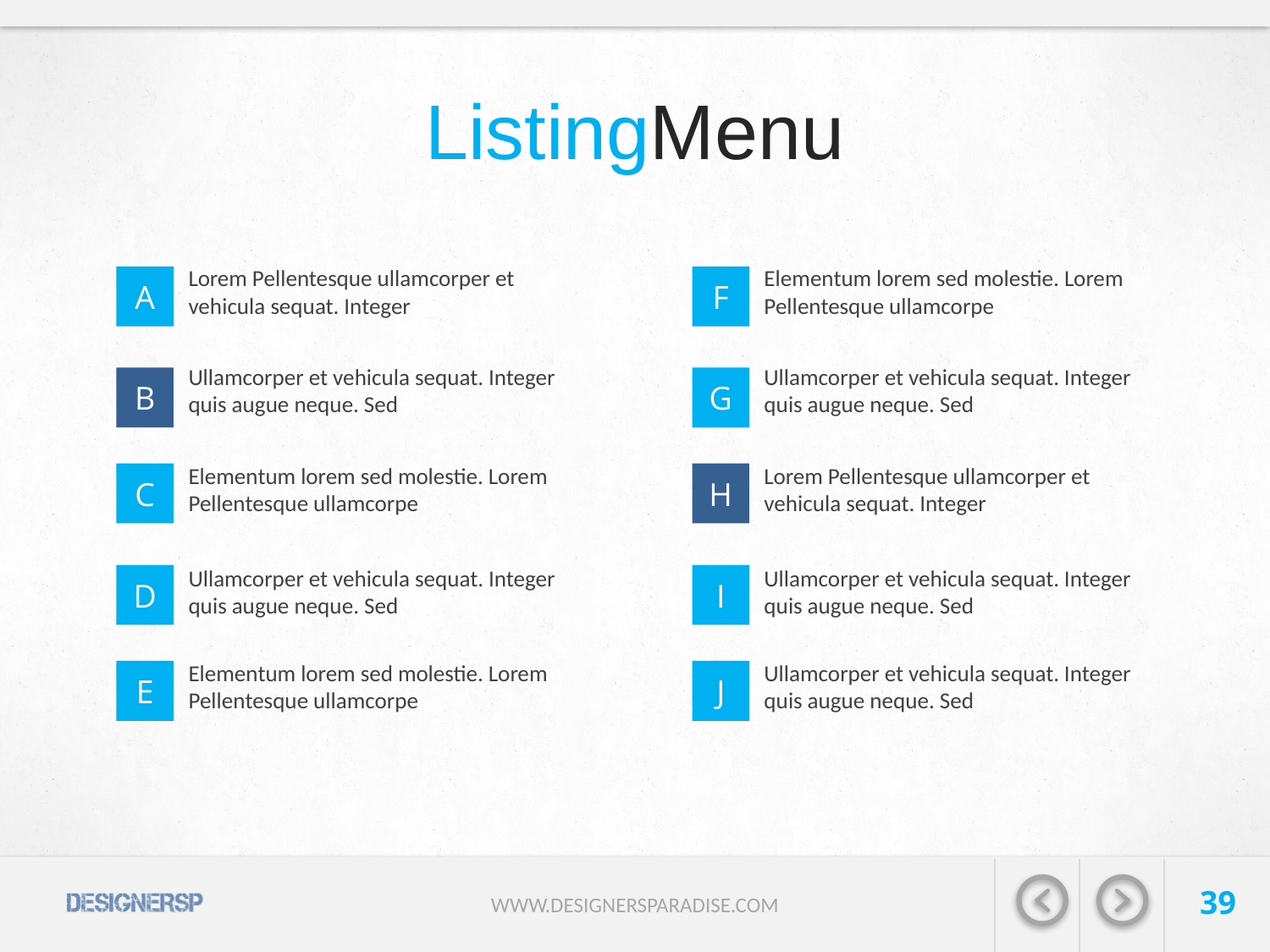

# ListingMenu
Lorem Pellentesque ullamcorper et vehicula sequat. Integer
Elementum lorem sed molestie. Lorem Pellentesque ullamcorpe
A
F
Ullamcorper et vehicula sequat. Integer quis augue neque. Sed
Ullamcorper et vehicula sequat. Integer quis augue neque. Sed
B
G
Elementum lorem sed molestie. Lorem Pellentesque ullamcorpe
Lorem Pellentesque ullamcorper et vehicula sequat. Integer
C
H
Ullamcorper et vehicula sequat. Integer quis augue neque. Sed
Ullamcorper et vehicula sequat. Integer quis augue neque. Sed
D
I
Elementum lorem sed molestie. Lorem Pellentesque ullamcorpe
Ullamcorper et vehicula sequat. Integer quis augue neque. Sed
E
J
39
WWW.DESIGNERSPARADISE.COM